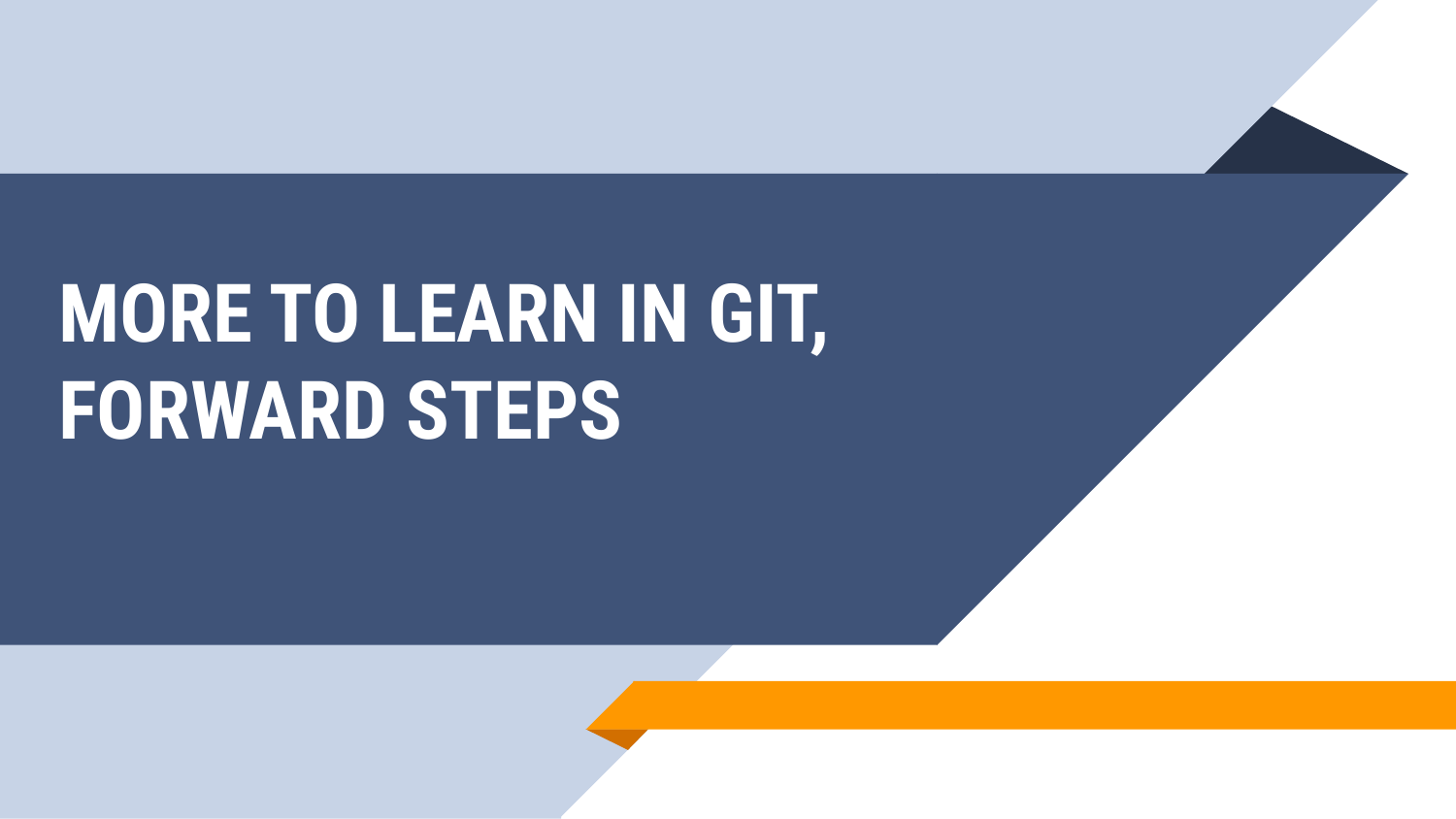

# MORE TO LEARN IN GIT, FORWARD STEPS